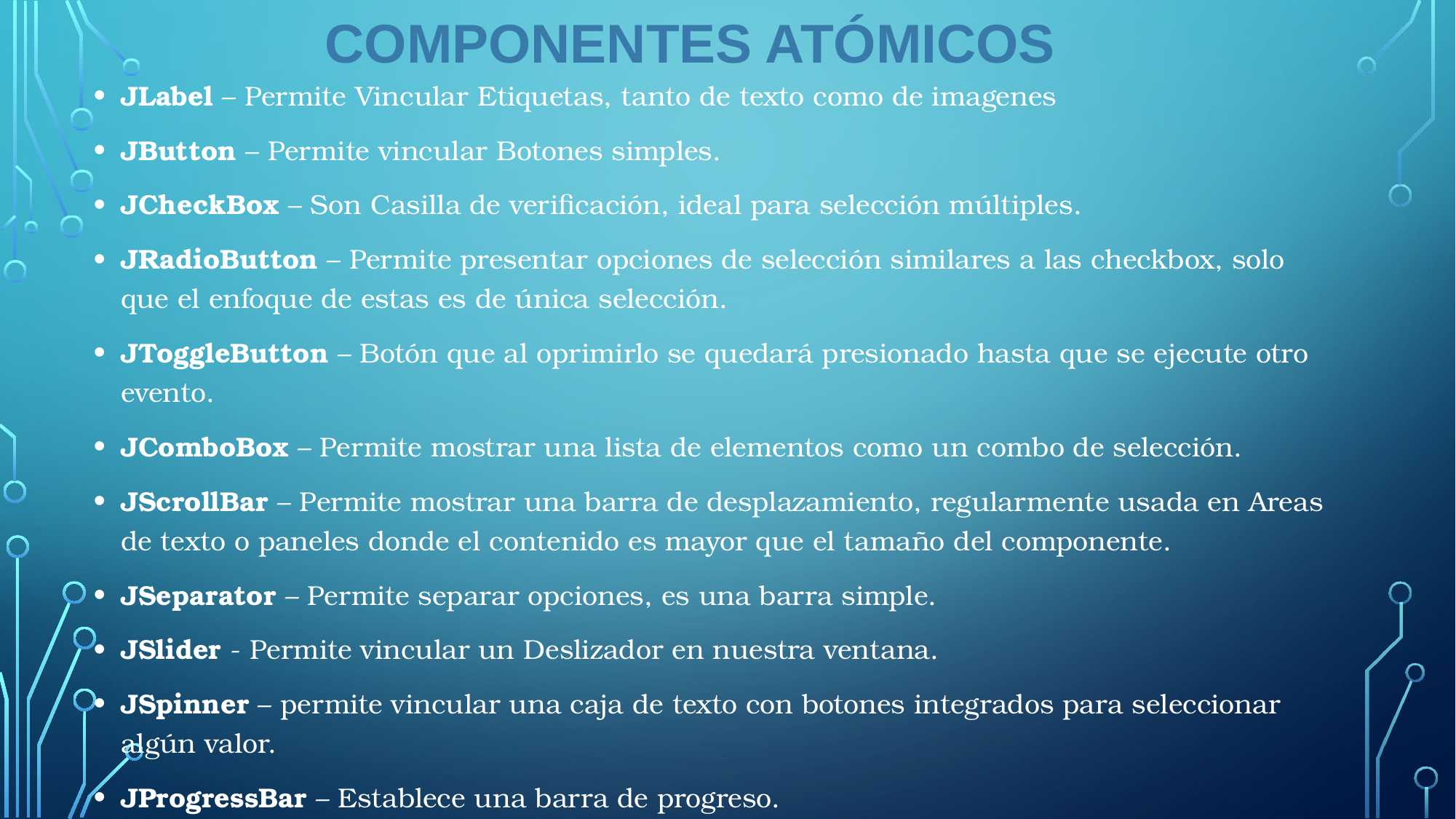

# Componentes Atómicos
JLabel – Permite Vincular Etiquetas, tanto de texto como de imagenes
JButton – Permite vincular Botones simples.
JCheckBox – Son Casilla de verificación, ideal para selección múltiples.
JRadioButton – Permite presentar opciones de selección similares a las checkbox, solo que el enfoque de estas es de única selección.
JToggleButton – Botón que al oprimirlo se quedará presionado hasta que se ejecute otro evento.
JComboBox – Permite mostrar una lista de elementos como un combo de selección.
JScrollBar – Permite mostrar una barra de desplazamiento, regularmente usada en Areas de texto o paneles donde el contenido es mayor que el tamaño del componente.
JSeparator – Permite separar opciones, es una barra simple.
JSlider - Permite vincular un Deslizador en nuestra ventana.
JSpinner – permite vincular una caja de texto con botones integrados para seleccionar algún valor.
JProgressBar – Establece una barra de progreso.